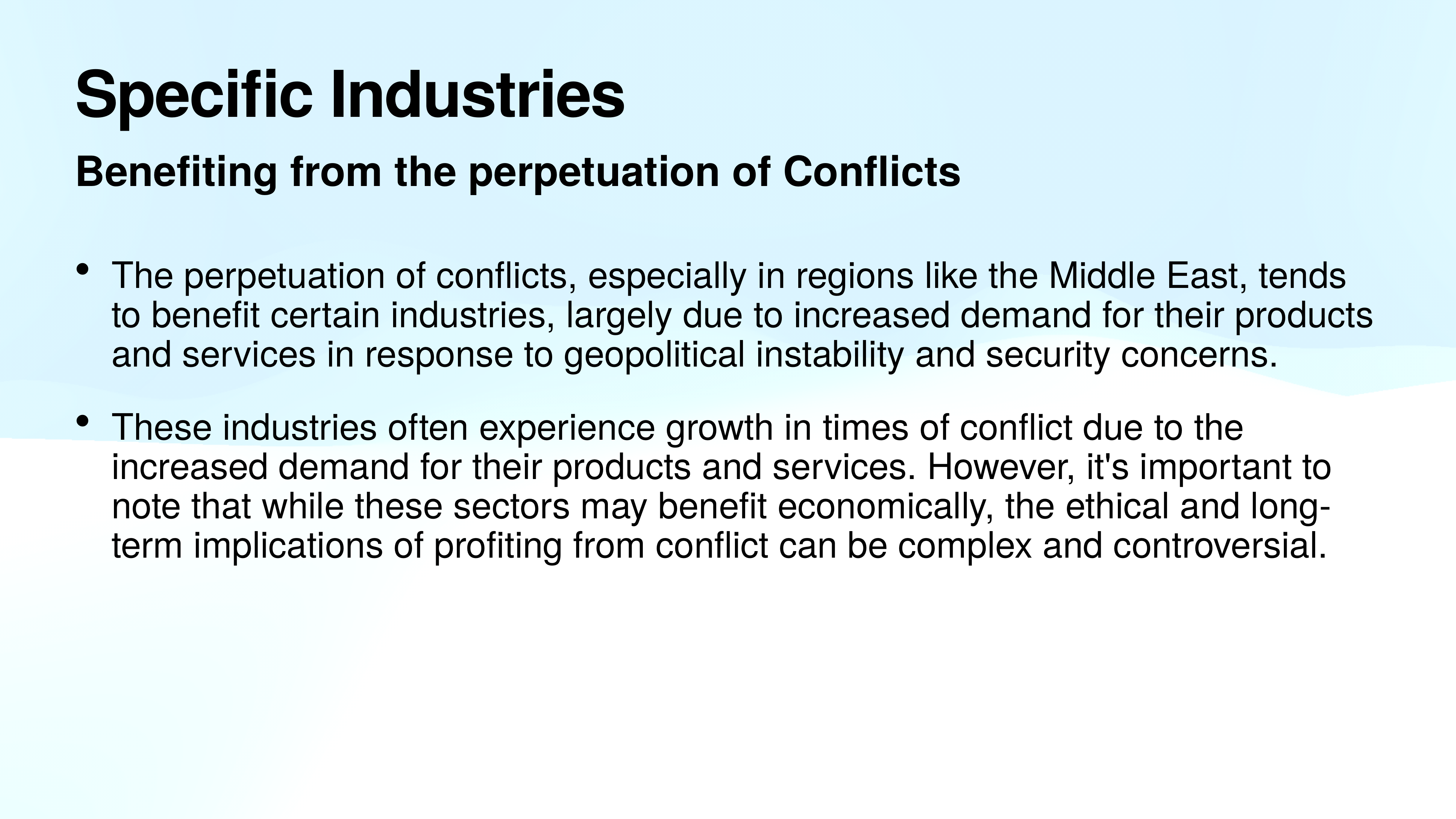

# Specific Industries
Benefiting from the perpetuation of Conflicts
The perpetuation of conflicts, especially in regions like the Middle East, tends to benefit certain industries, largely due to increased demand for their products and services in response to geopolitical instability and security concerns.
These industries often experience growth in times of conflict due to the increased demand for their products and services. However, it's important to note that while these sectors may benefit economically, the ethical and long-term implications of profiting from conflict can be complex and controversial.